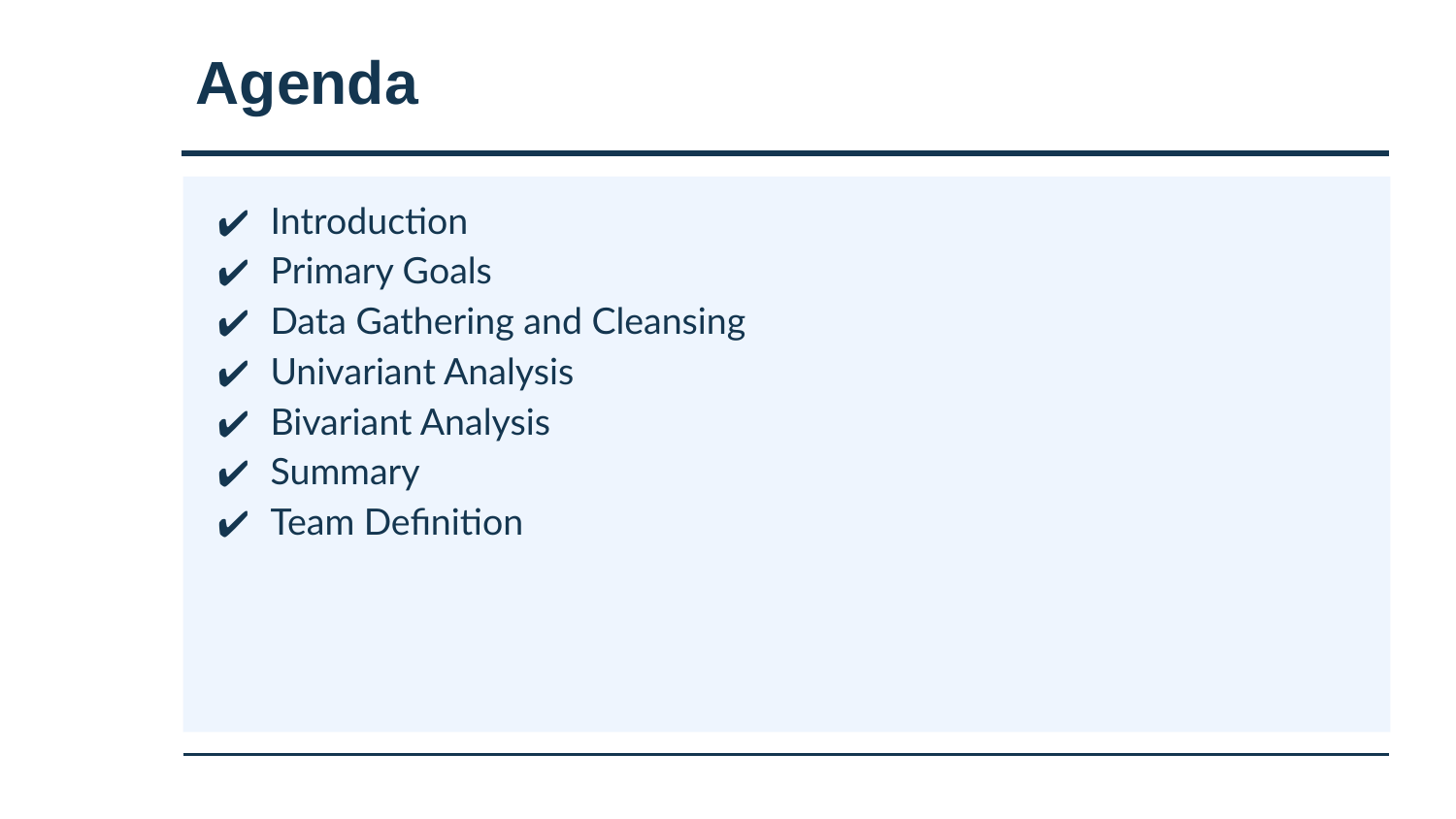

# Agenda
Introduction
Primary Goals
Data Gathering and Cleansing
Univariant Analysis
Bivariant Analysis
Summary
Team Definition